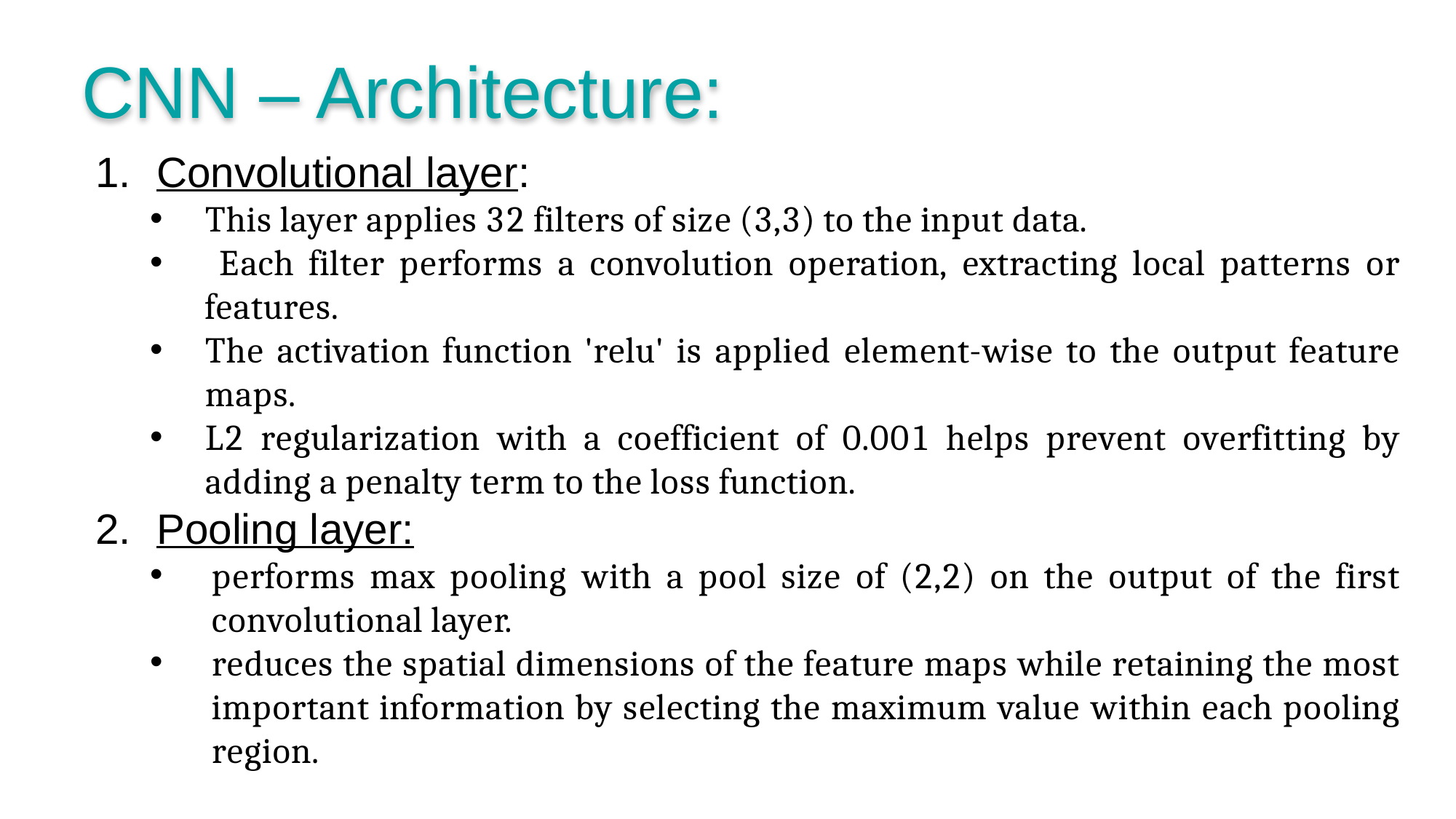

CNN – Architecture:
Convolutional layer:
This layer applies 32 filters of size (3,3) to the input data.
 Each filter performs a convolution operation, extracting local patterns or features.
The activation function 'relu' is applied element-wise to the output feature maps.
L2 regularization with a coefficient of 0.001 helps prevent overfitting by adding a penalty term to the loss function.
Pooling layer:
performs max pooling with a pool size of (2,2) on the output of the first convolutional layer.
reduces the spatial dimensions of the feature maps while retaining the most important information by selecting the maximum value within each pooling region.